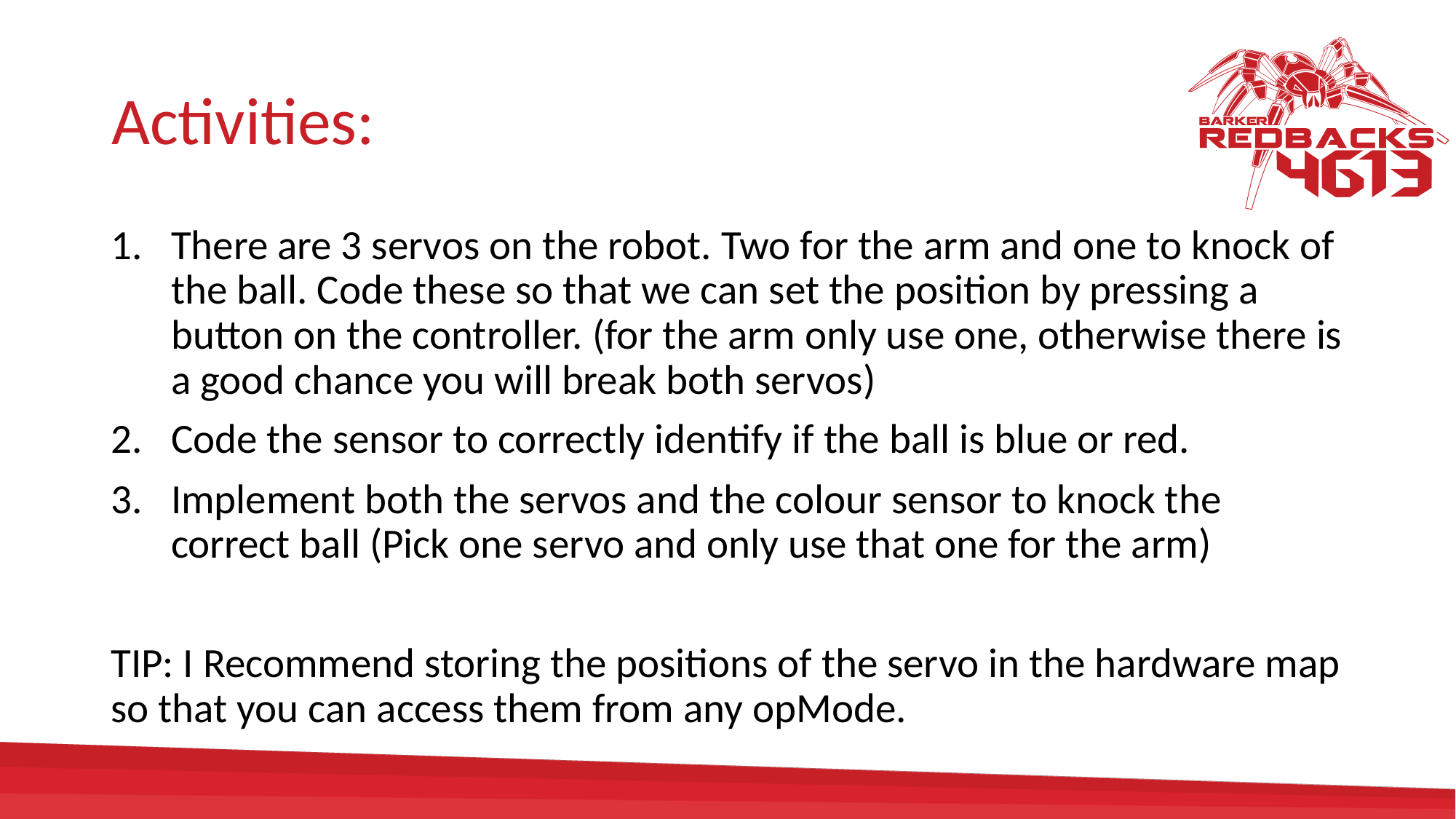

# Activities:
There are 3 servos on the robot. Two for the arm and one to knock of the ball. Code these so that we can set the position by pressing a button on the controller. (for the arm only use one, otherwise there is a good chance you will break both servos)
Code the sensor to correctly identify if the ball is blue or red.
Implement both the servos and the colour sensor to knock the correct ball (Pick one servo and only use that one for the arm)

TIP: I Recommend storing the positions of the servo in the hardware map so that you can access them from any opMode.